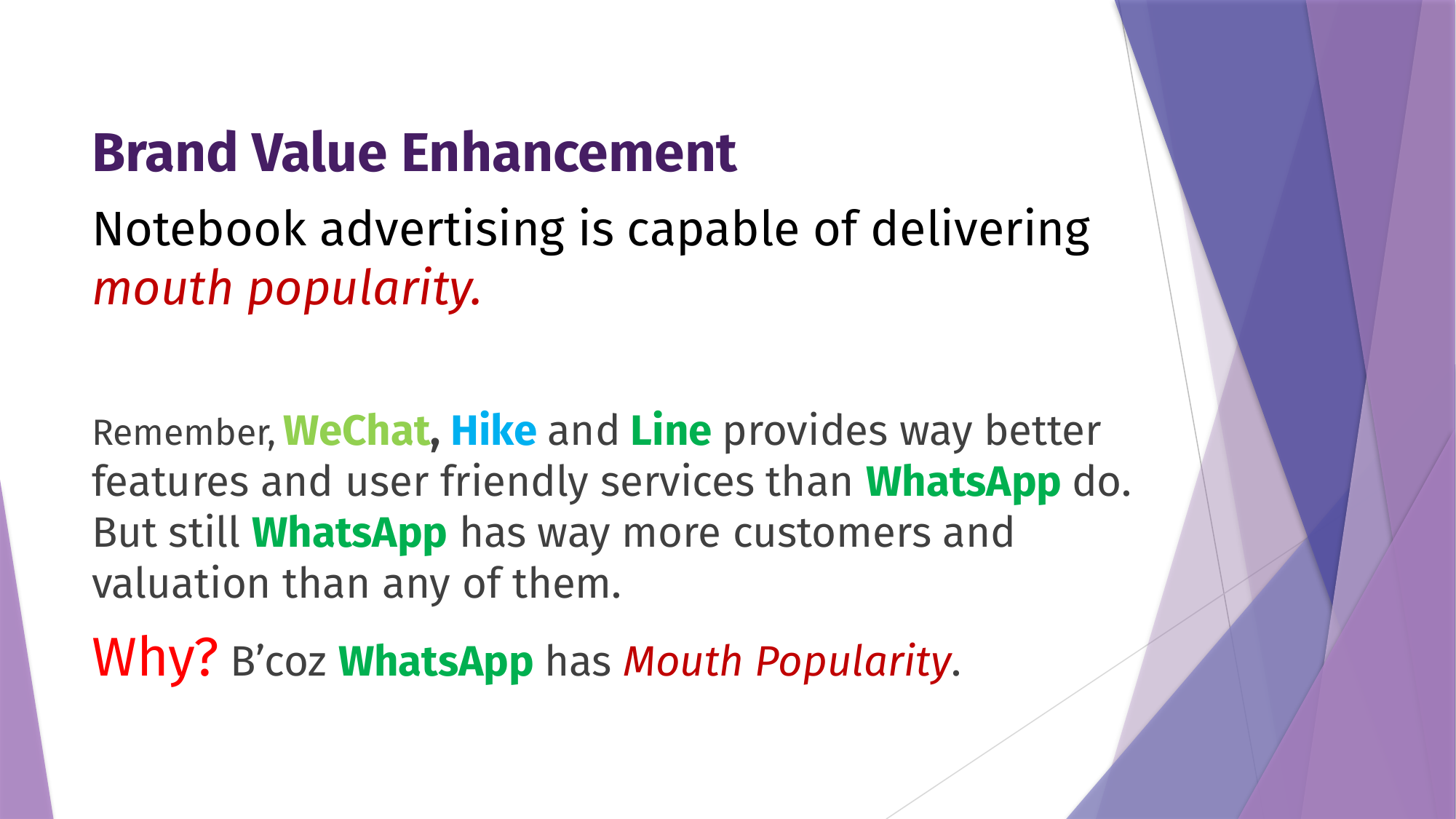

Brand Value Enhancement
Notebook advertising is capable of delivering mouth popularity.

Remember, WeChat, Hike and Line provides way better features and user friendly services than WhatsApp do. But still WhatsApp has way more customers and valuation than any of them.
Why? B’coz WhatsApp has Mouth Popularity.